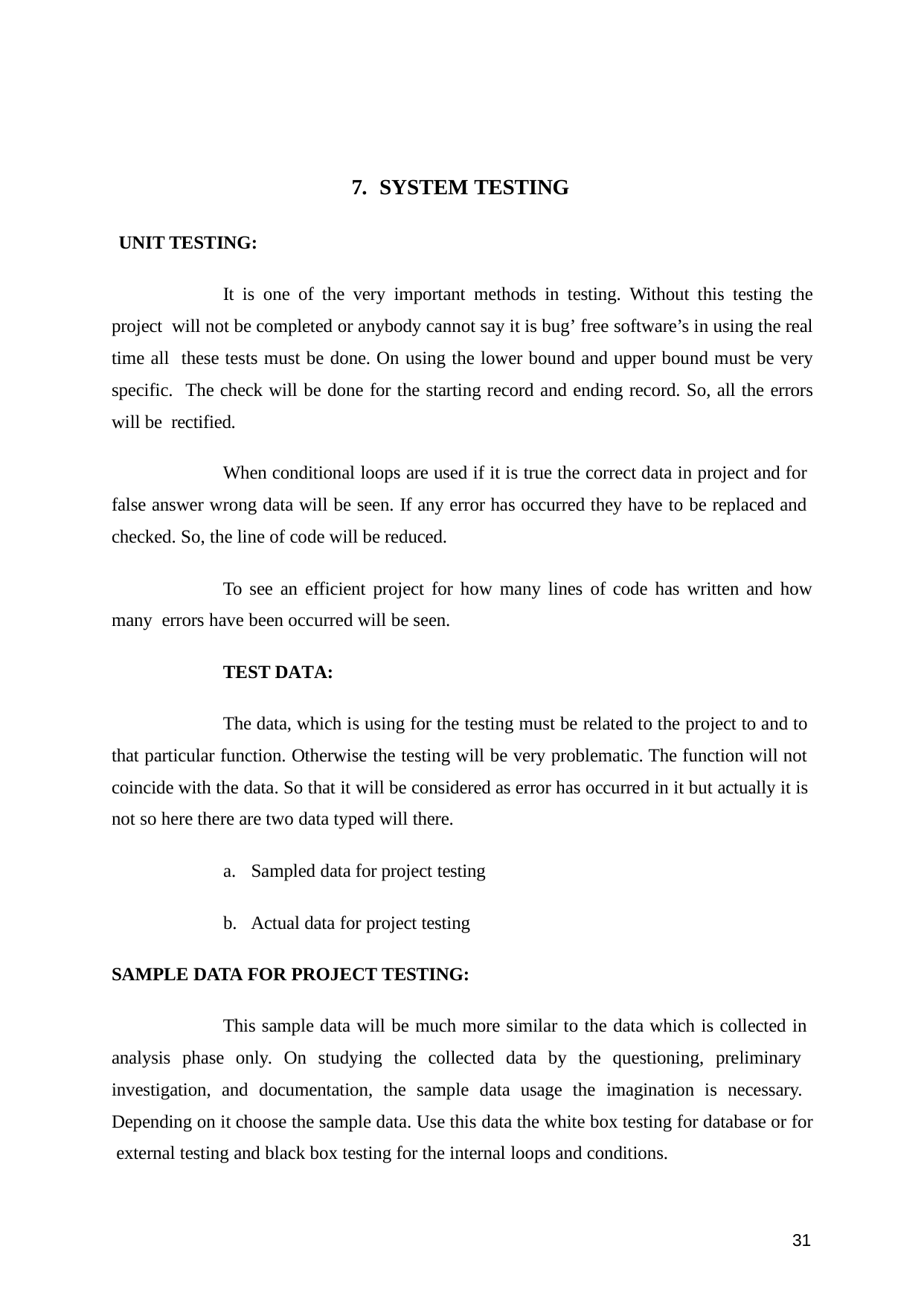

7. SYSTEM TESTING

UNIT TESTING:

It is one of the very important methods in testing. Without this testing the project  will not be completed or anybody cannot say it is bug’ free software’s in using the real time all  these tests must be done. On using the lower bound and upper bound must be very specific.  The check will be done for the starting record and ending record. So, all the errors will be  rectified.

When conditional loops are used if it is true the correct data in project and for  false answer wrong data will be seen. If any error has occurred they have to be replaced and  checked. So, the line of code will be reduced.

To see an efficient project for how many lines of code has written and how many  errors have been occurred will be seen.

TEST DATA:

The data, which is using for the testing must be related to the project to and to  that particular function. Otherwise the testing will be very problematic. The function will not  coincide with the data. So that it will be considered as error has occurred in it but actually it is  not so here there are two data typed will there.

Sampled data for project testing

Actual data for project testing

SAMPLE DATA FOR PROJECT TESTING:

This sample data will be much more similar to the data which is collected in  analysis phase only. On studying the collected data by the questioning, preliminary  investigation, and documentation, the sample data usage the imagination is necessary.  Depending on it choose the sample data. Use this data the white box testing for database or for  external testing and black box testing for the internal loops and conditions.
31